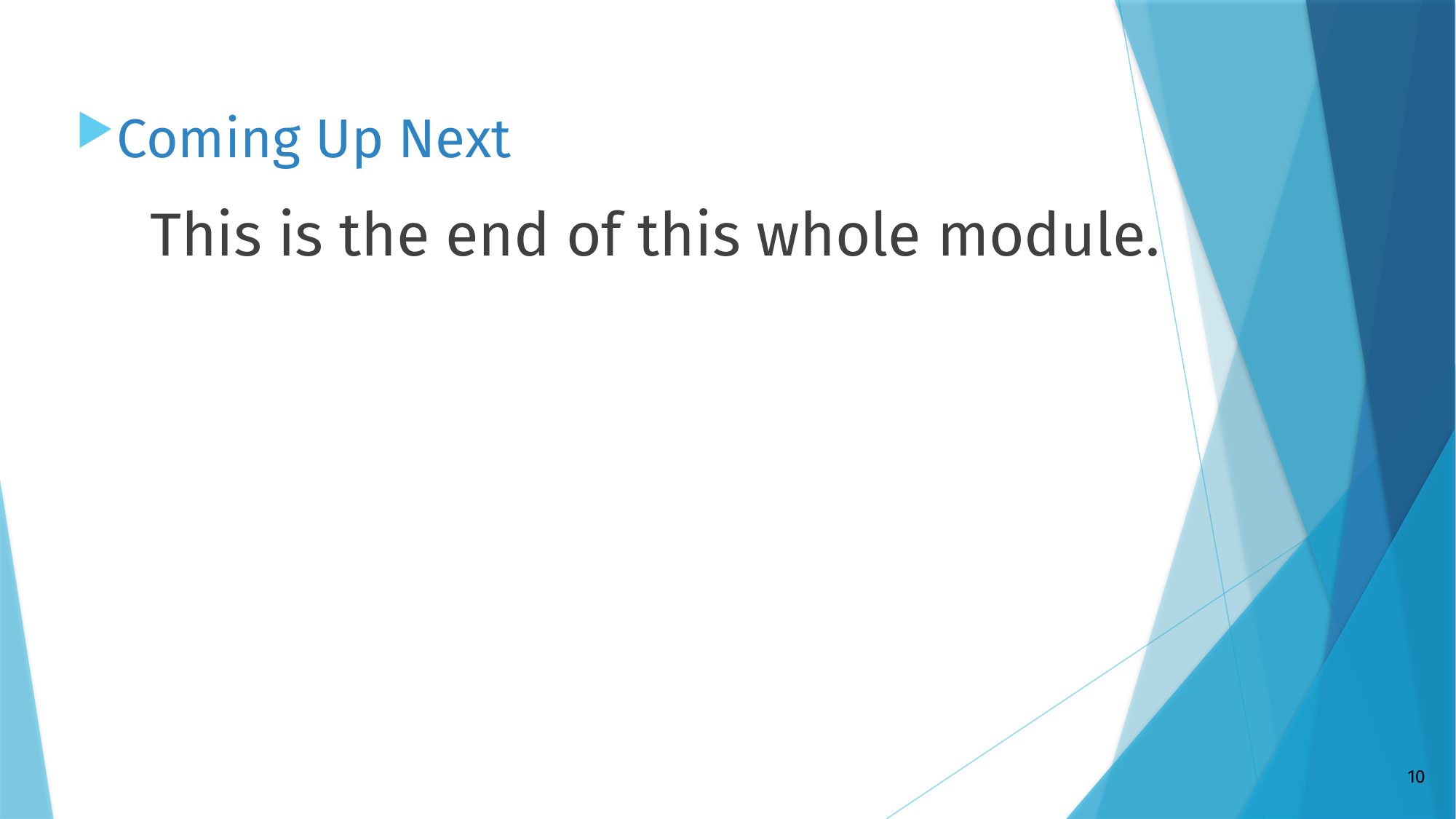

Coming Up Next
 This is the end of this whole module.

10